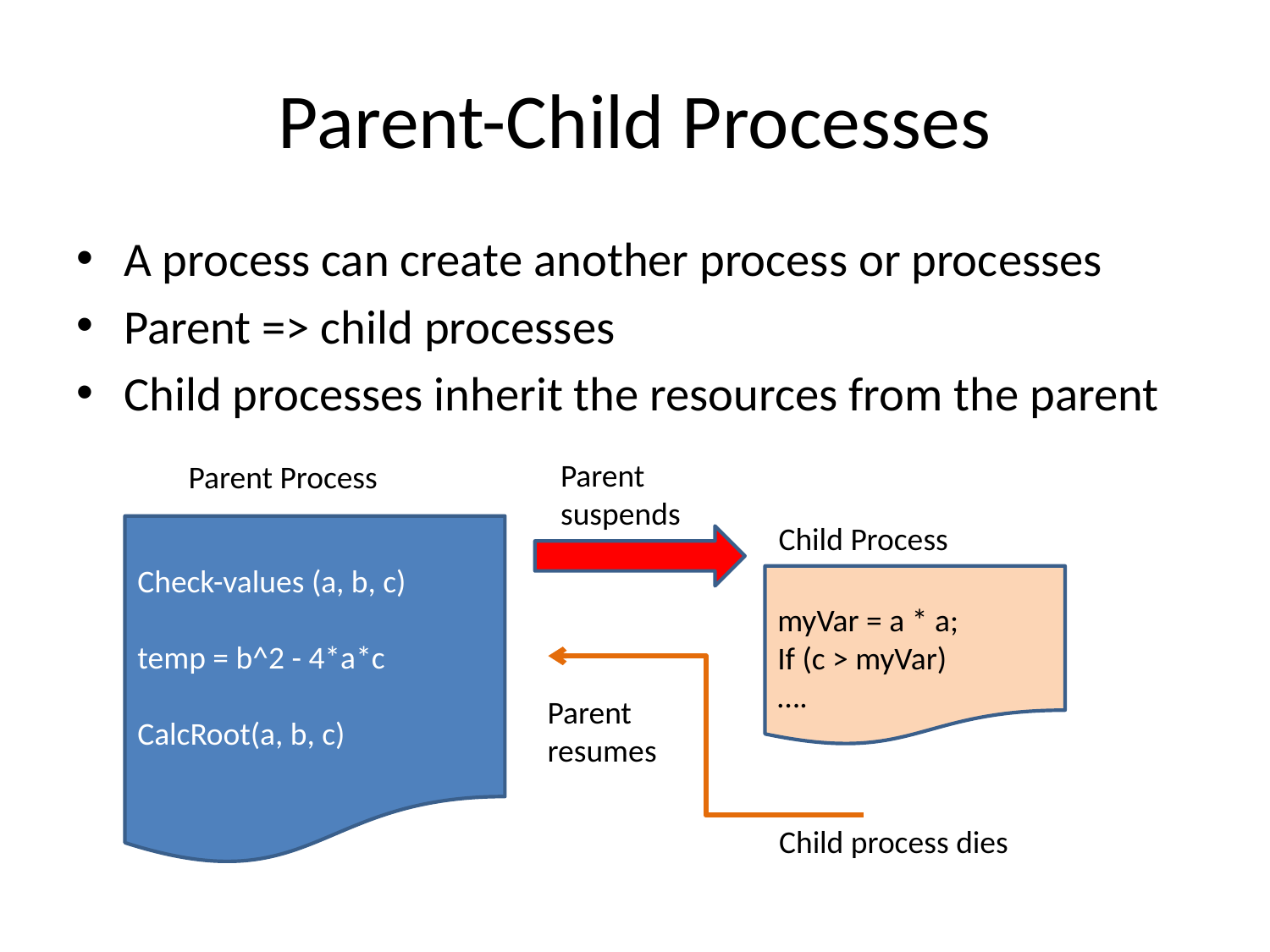

# Parent-Child Processes
A process can create another process or processes
Parent => child processes
Child processes inherit the resources from the parent
Parent
suspends
Parent Process
Child Process
Check-values (a, b, c)

temp = b^2 - 4*a*c

CalcRoot(a, b, c)

myVar = a * a;
If (c > myVar)
….
Parent
resumes
Child process dies